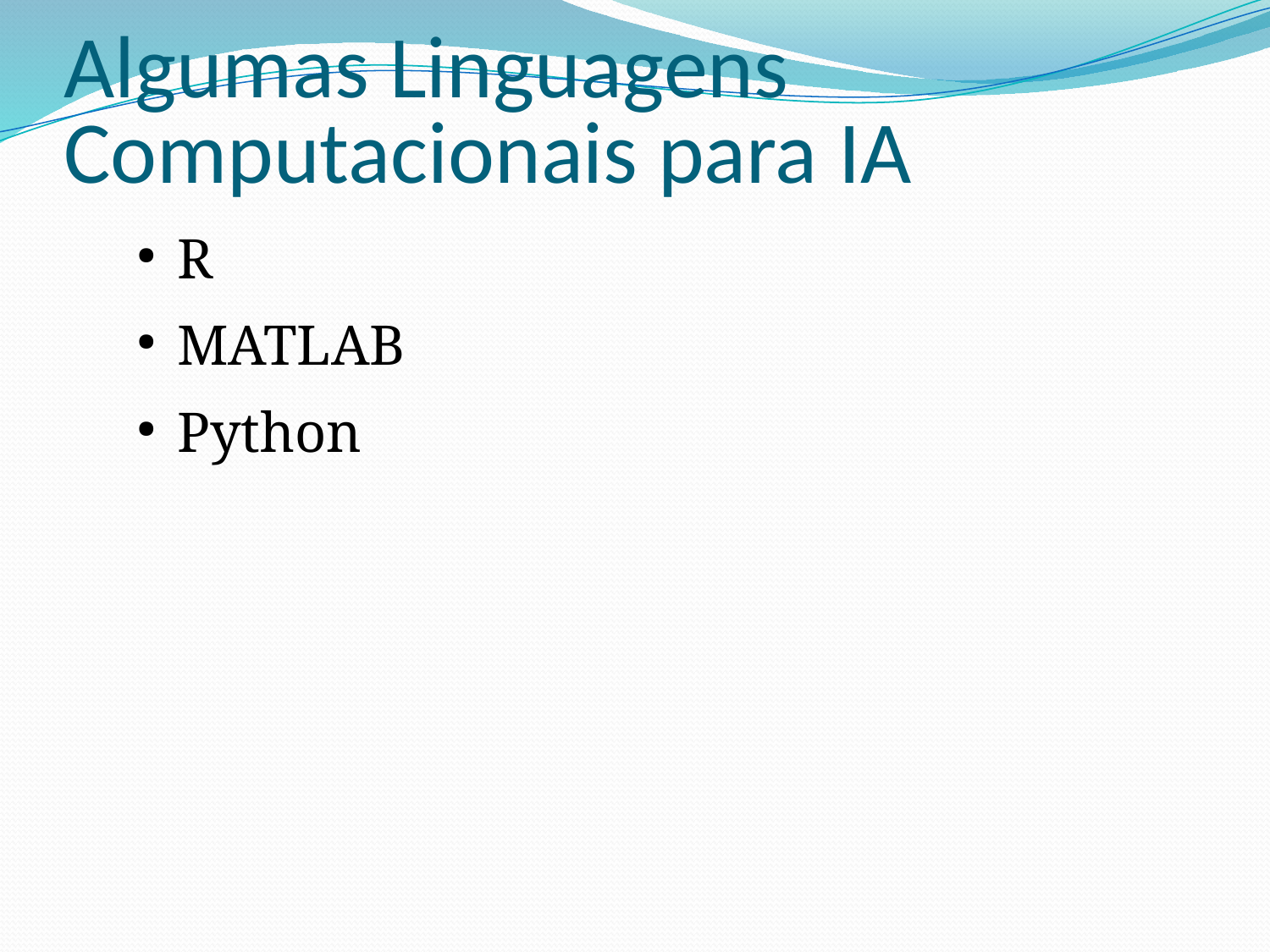

# Algumas Linguagens  Computacionais para IA
R
MATLAB
Python